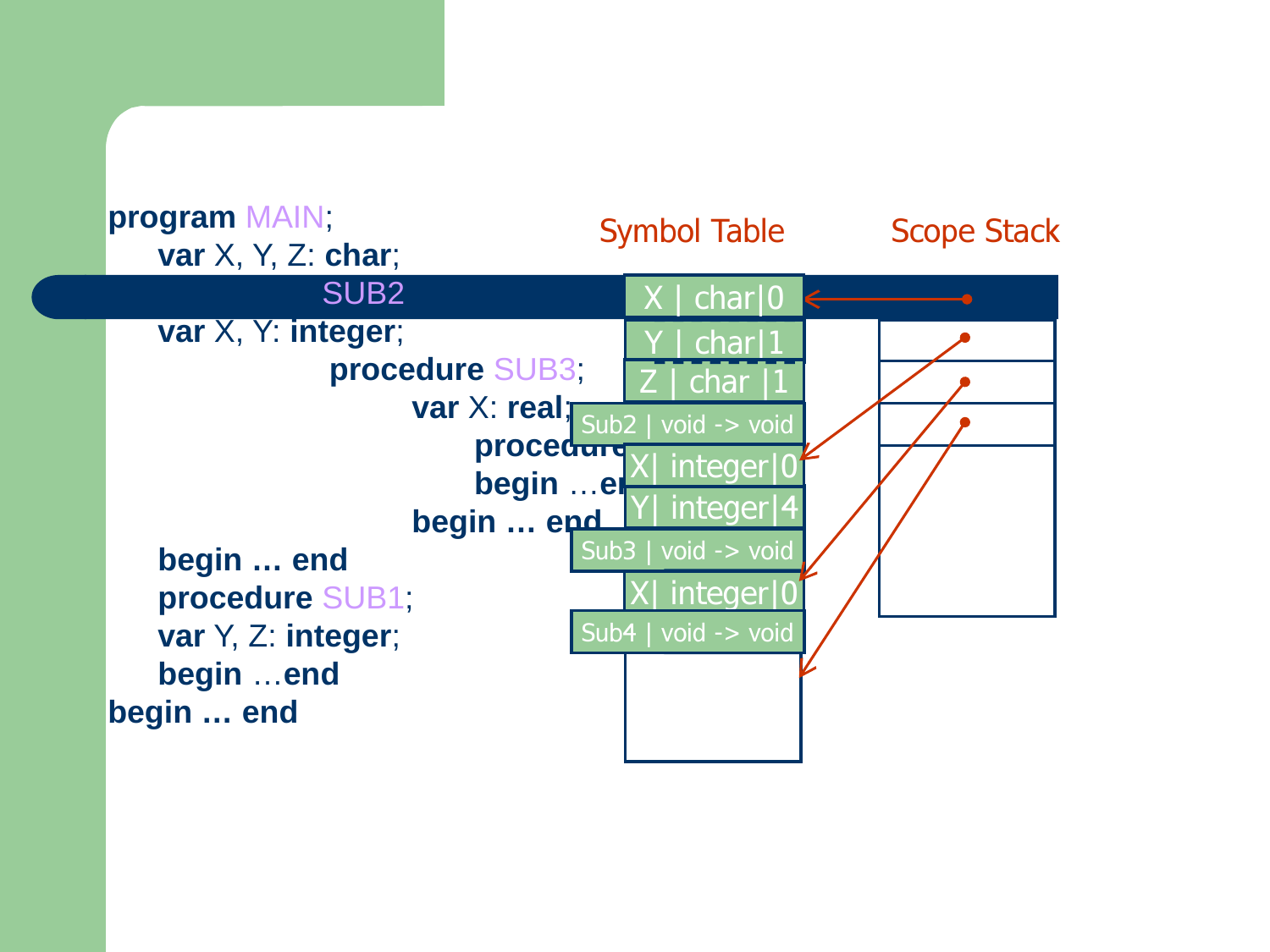

program MAIN;
	var X, Y, Z: char;
	procedure SUB2;
	var X, Y: integer;
		     procedure SUB3;
			var X: real;
			       procedure SUB4;
			       begin …end
			begin … end
	begin … end
	procedure SUB1;
	var Y, Z: integer;
	begin …end
begin … end

Symbol Table
Scope Stack
X | char|0

1
Y | char|1

1

Z | char |1

1
1

Sub2 | void -> void
1
1

1
1

X| integer|0

1
1
1
1
Y| integer|4

0
0
1
1

Sub3 | void -> void
1
0
0

X| integer|0
1
1
0
0
Sub4 | void -> void
1
1

1
0